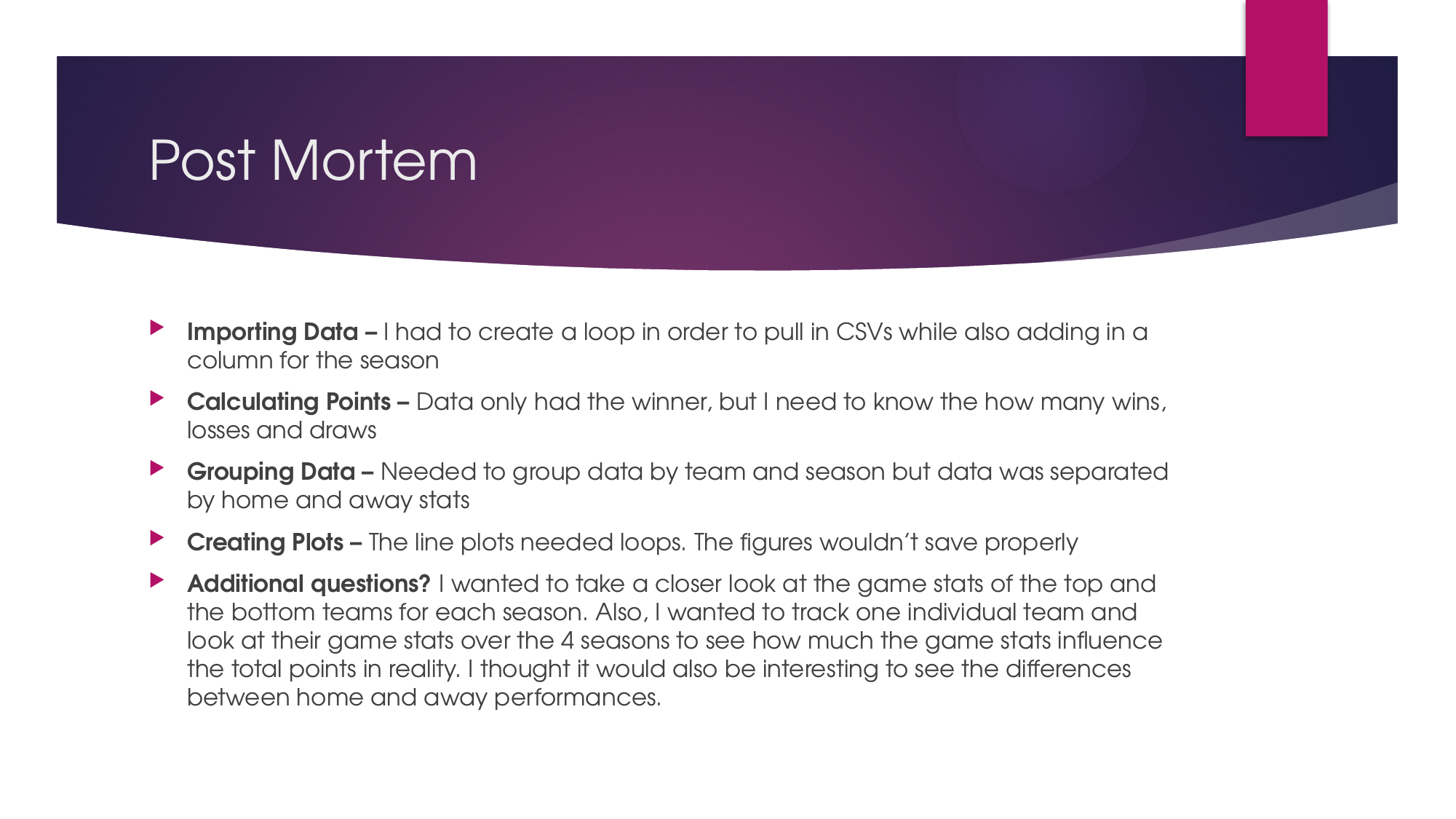

# Post Mortem
Importing Data – I had to create a loop in order to pull in CSVs while also adding in a column for the season
Calculating Points – Data only had the winner, but I need to know the how many wins, losses and draws
Grouping Data – Needed to group data by team and season but data was separated by home and away stats
Creating Plots – The line plots needed loops. The figures wouldn’t save properly
Additional questions? I wanted to take a closer look at the game stats of the top and the bottom teams for each season. Also, I wanted to track one individual team and look at their game stats over the 4 seasons to see how much the game stats influence the total points in reality. I thought it would also be interesting to see the differences between home and away performances.